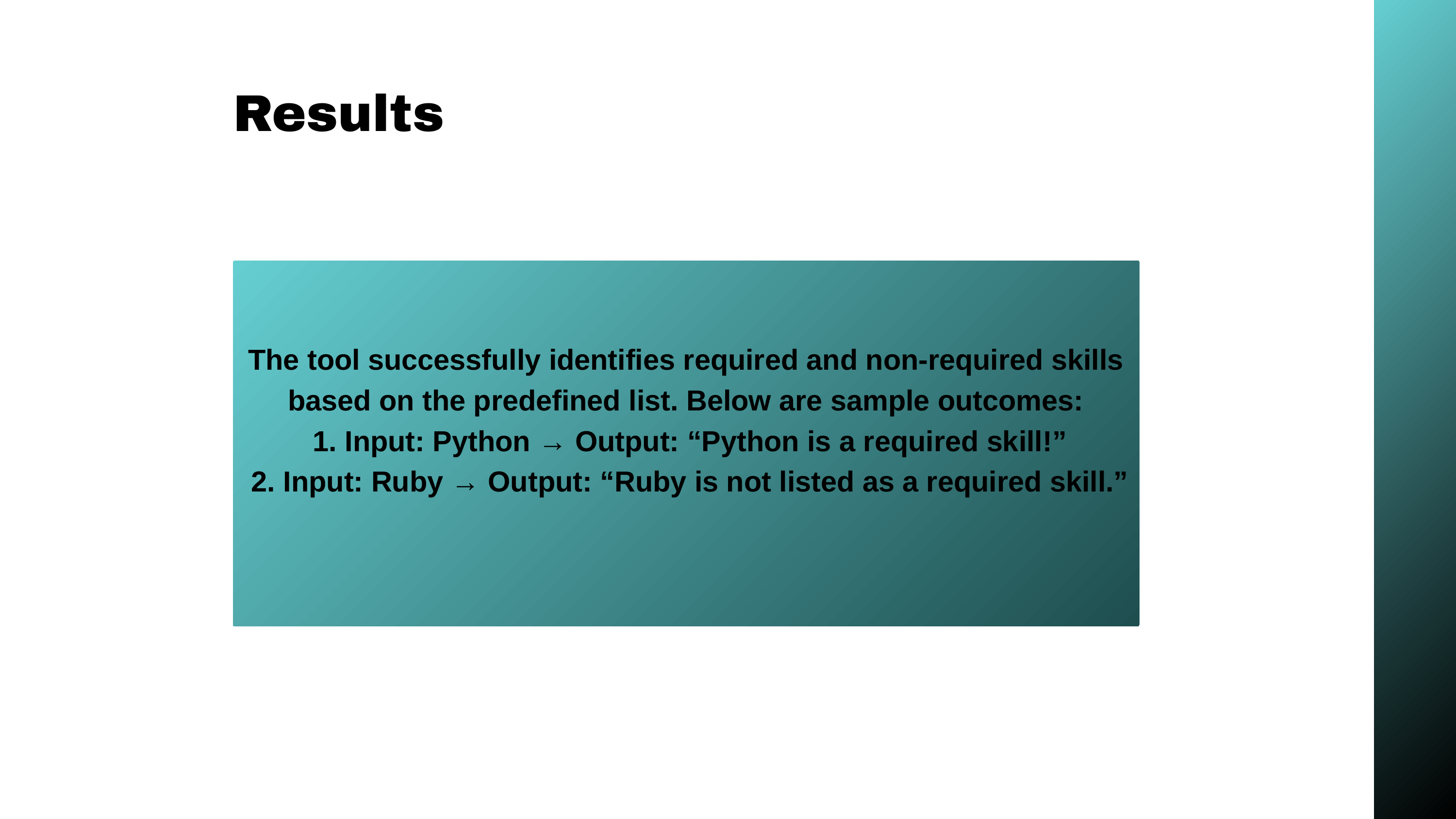

Results

The tool successfully identifies required and non-required skills based on the predefined list. Below are sample outcomes:
 1. Input: Python → Output: “Python is a required skill!”
 2. Input: Ruby → Output: “Ruby is not listed as a required skill.”

Pattern Recognition
Statistical Modeling